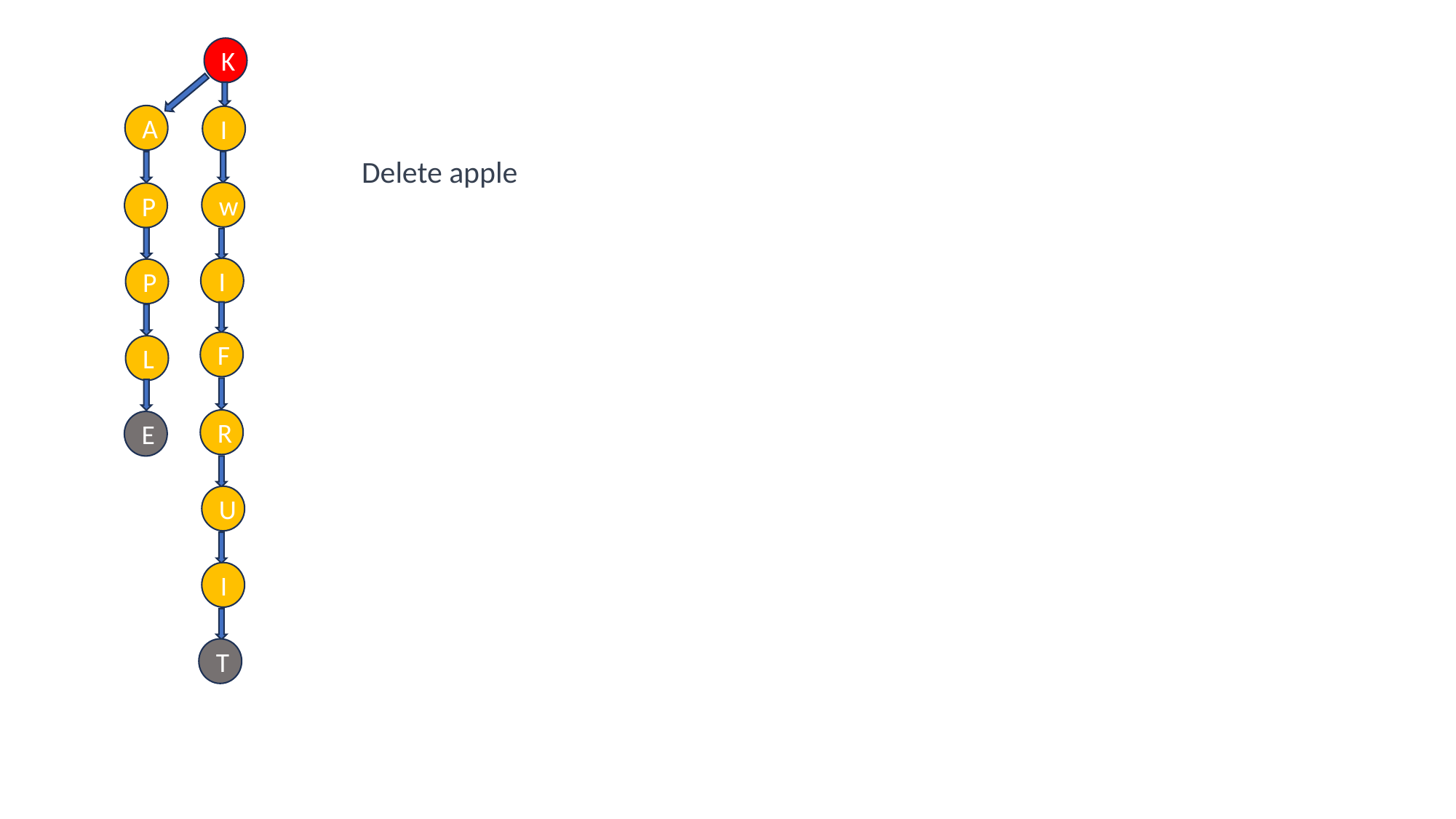

K

A
I
Delete apple

w
P

I
P

F
L

R
E

U

I

T